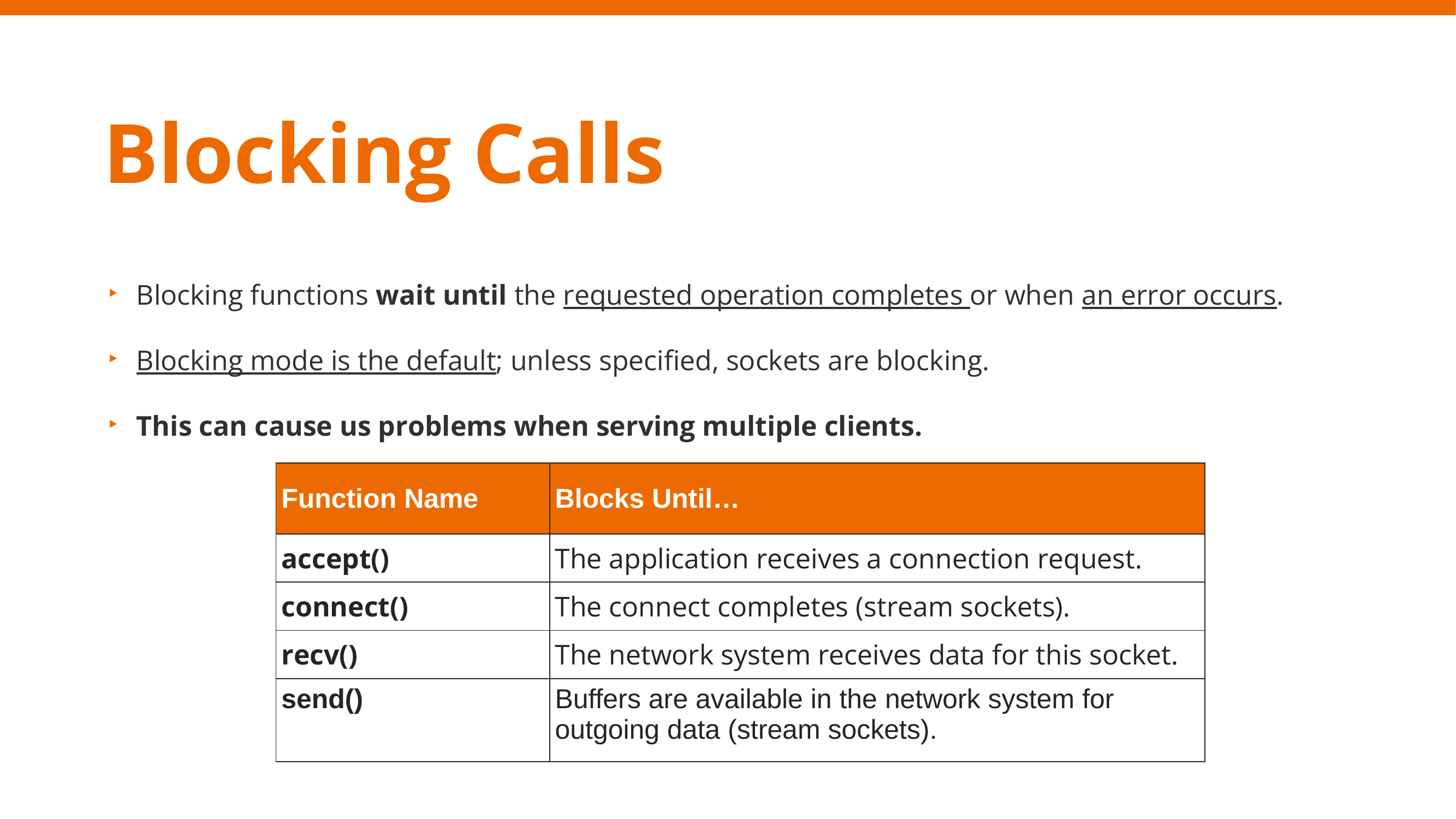

Blocking Calls
Blocking functions wait until the requested operation completes or when an error occurs.

Blocking mode is the default; unless specified, sockets are blocking.

This can cause us problems when serving multiple clients.
| Function Name | Blocks Until… |
| --- | --- |
| accept() | The application receives a connection request. |
| connect() | The connect completes (stream sockets). |
| recv() | The network system receives data for this socket. |
| send() | Buffers are available in the network system for outgoing data (stream sockets). |